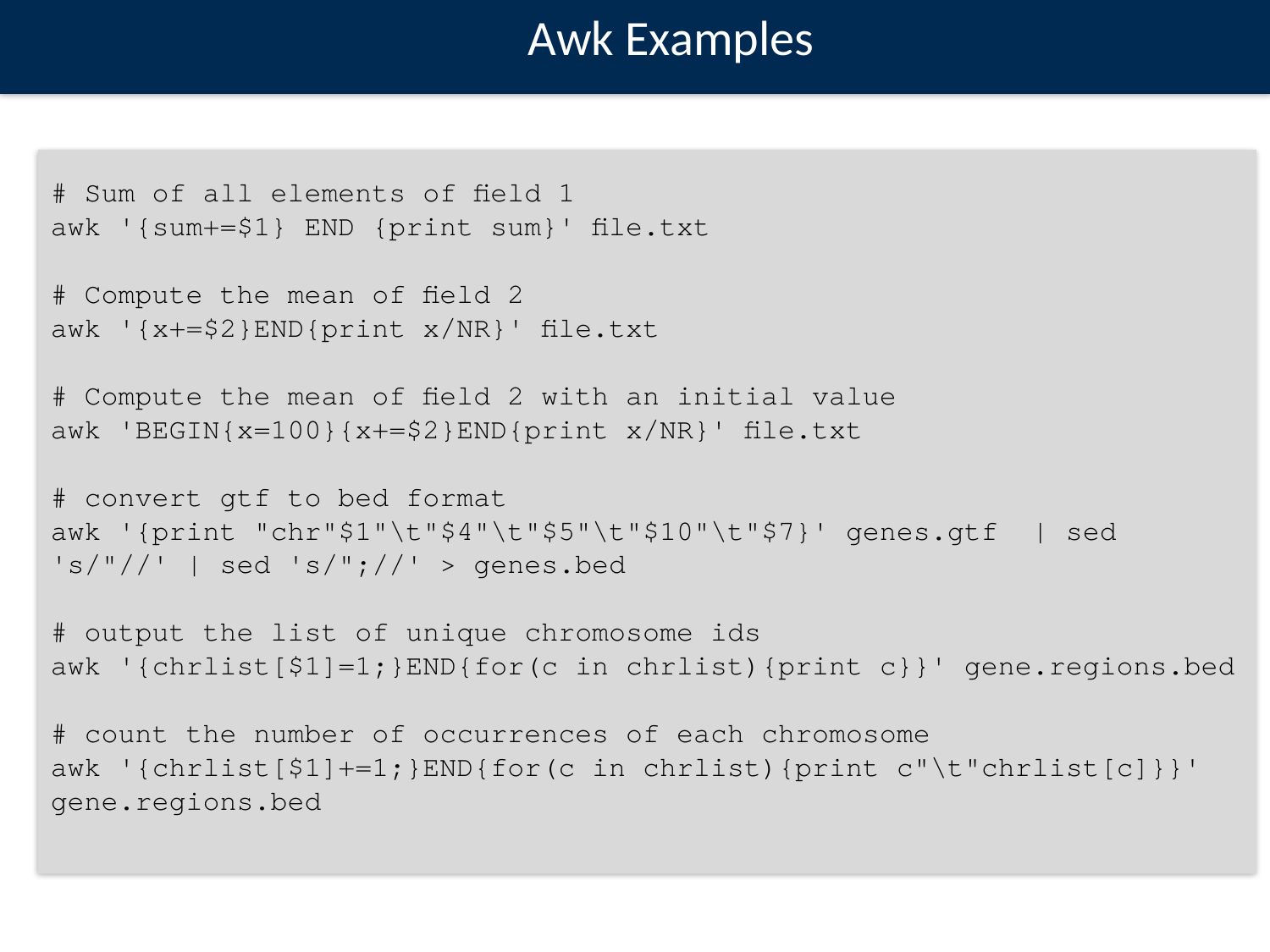

Awk Examples
# Sum of all elements of field 1
awk '{sum+=$1} END {print sum}' file.txt

# Compute the mean of field 2
awk '{x+=$2}END{print x/NR}' file.txt

# Compute the mean of field 2 with an initial value
awk 'BEGIN{x=100}{x+=$2}END{print x/NR}' file.txt

# convert gtf to bed format
awk '{print "chr"$1"\t"$4"\t"$5"\t"$10"\t"$7}' genes.gtf  | sed 's/"//' | sed 's/";//' > genes.bed

# output the list of unique chromosome ids
awk '{chrlist[$1]=1;}END{for(c in chrlist){print c}}' gene.regions.bed

# count the number of occurrences of each chromosome
awk '{chrlist[$1]+=1;}END{for(c in chrlist){print c"\t"chrlist[c]}}' gene.regions.bed